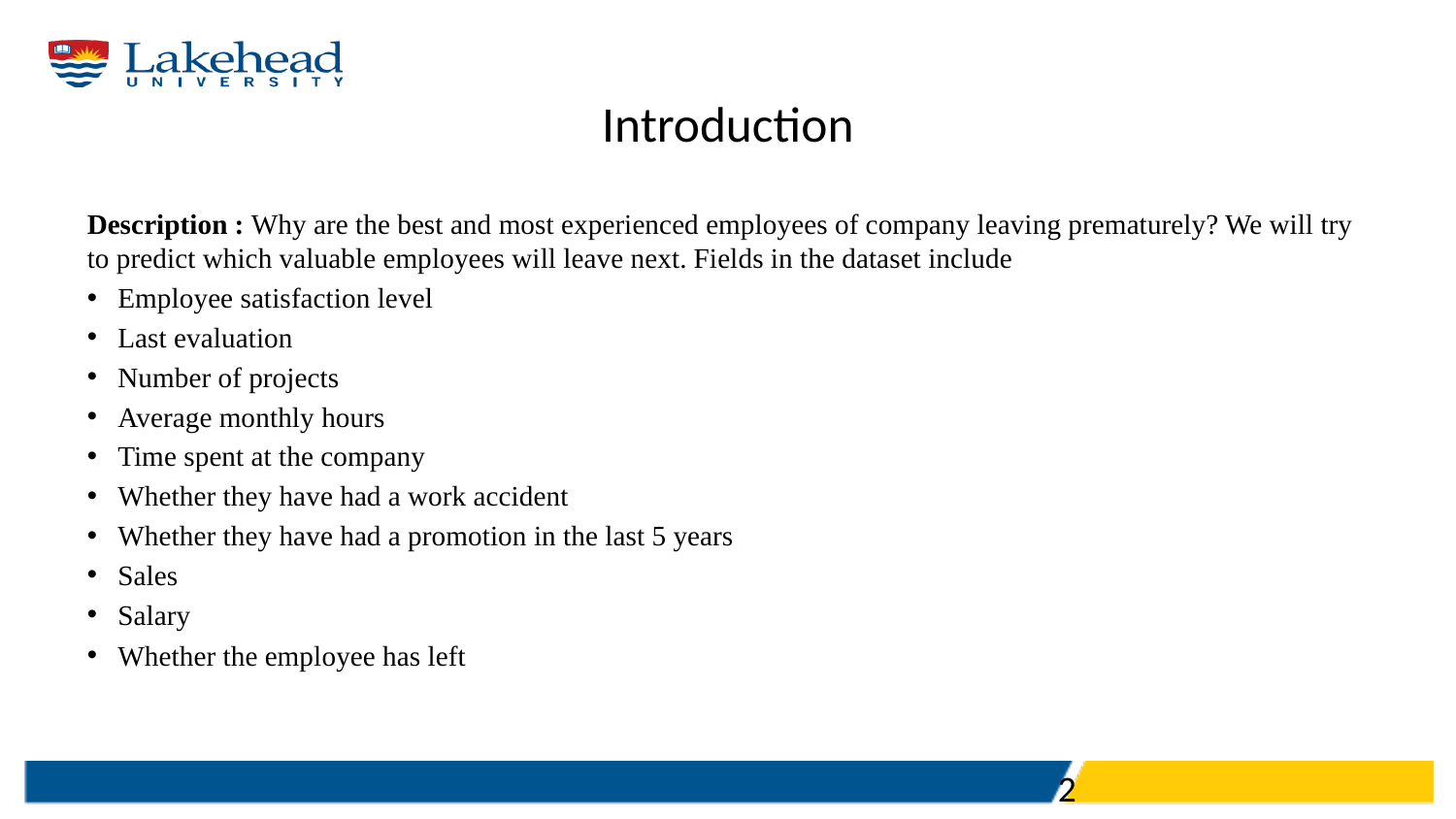

# Introduction
Description : Why are the best and most experienced employees of company leaving prematurely? We will try to predict which valuable employees will leave next. Fields in the dataset include
Employee satisfaction level
Last evaluation
Number of projects
Average monthly hours
Time spent at the company
Whether they have had a work accident
Whether they have had a promotion in the last 5 years
Sales
Salary
Whether the employee has left

2